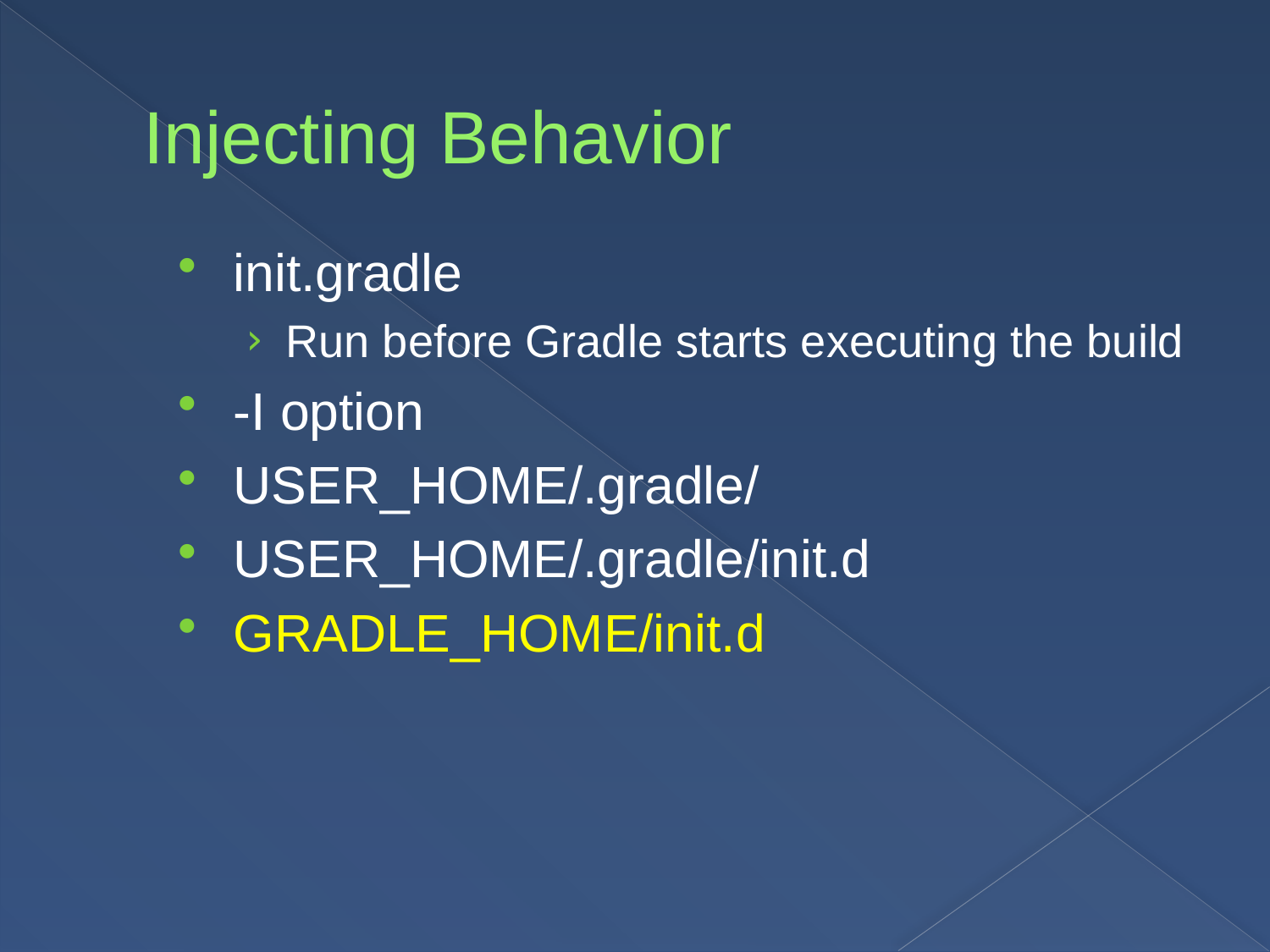

# Injecting Behavior
init.gradle
Run before Gradle starts executing the build
-I option
USER_HOME/.gradle/
USER_HOME/.gradle/init.d
GRADLE_HOME/init.d